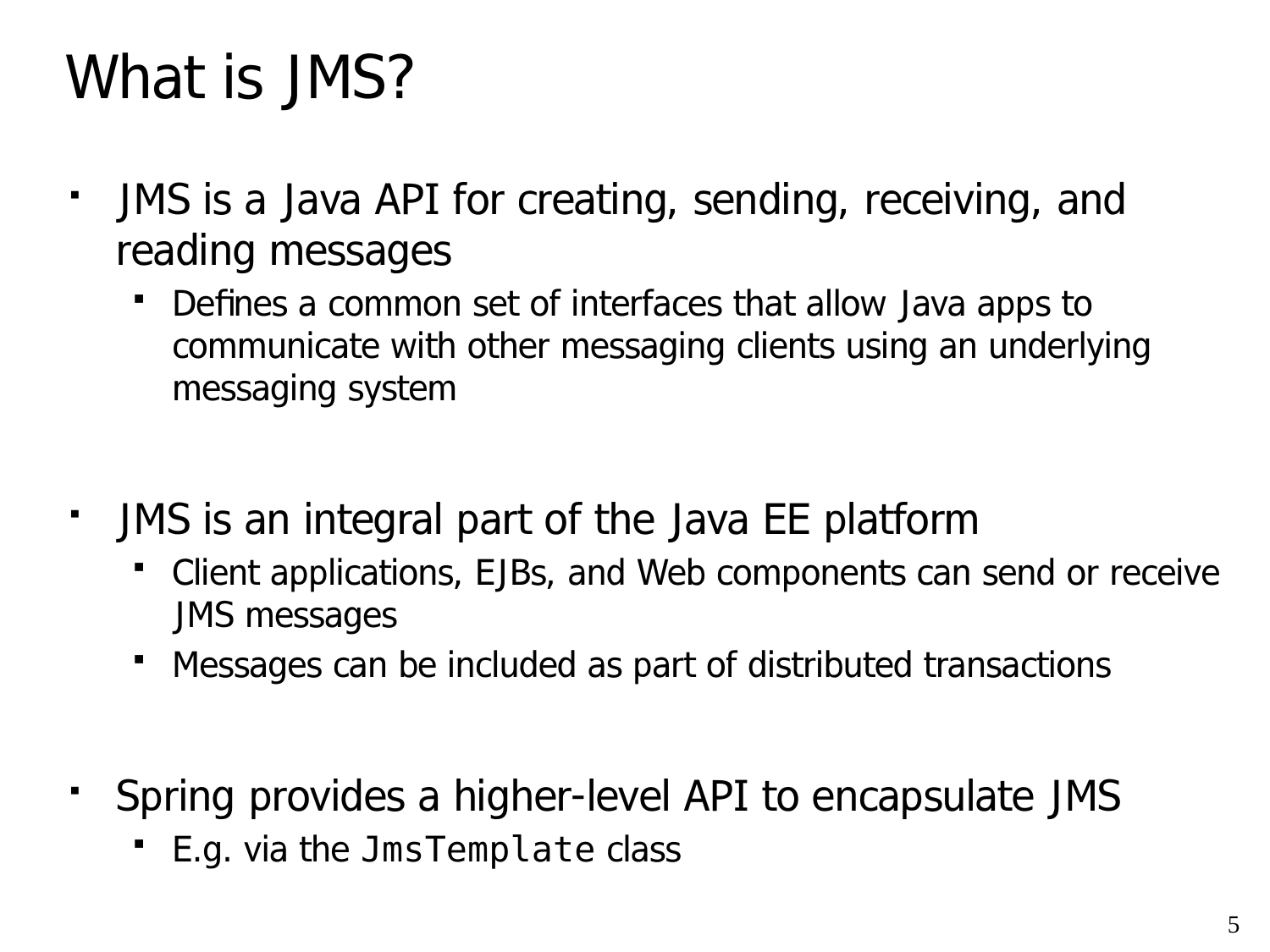

# What is JMS?
JMS is a Java API for creating, sending, receiving, and reading messages
Defines a common set of interfaces that allow Java apps to communicate with other messaging clients using an underlying messaging system

JMS is an integral part of the Java EE platform
Client applications, EJBs, and Web components can send or receive JMS messages
Messages can be included as part of distributed transactions

Spring provides a higher-level API to encapsulate JMS
E.g. via the JmsTemplate class
5